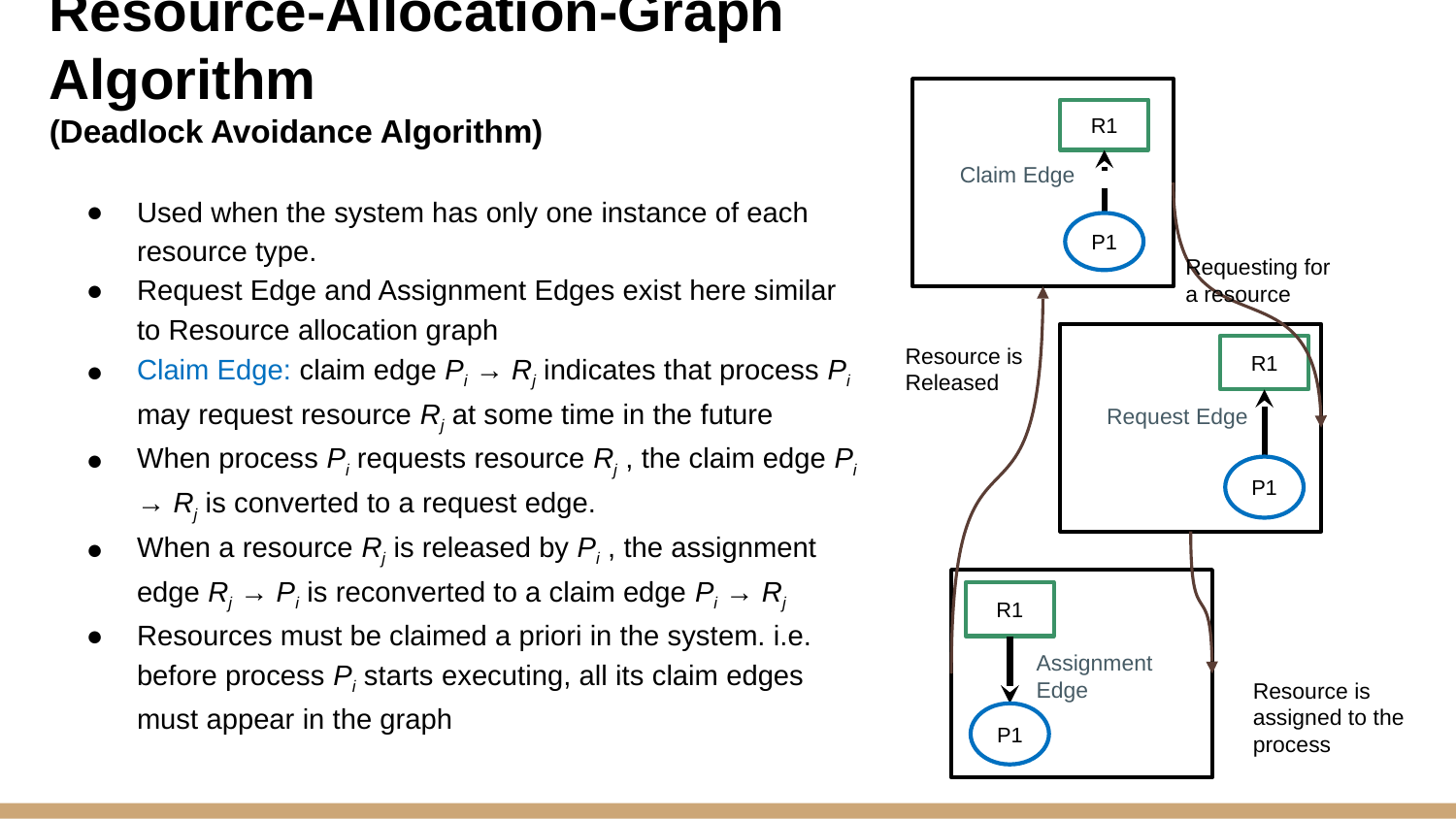

# Resource-Allocation-Graph Algorithm
(Deadlock Avoidance Algorithm)

R1
P1
Claim Edge
Requesting for a resource

R1
P1
Request Edge
Resource is Released

R1
P1
Assignment
Edge
Resource is assigned to the process
Used when the system has only one instance of each resource type.
Request Edge and Assignment Edges exist here similar to Resource allocation graph
Claim Edge: claim edge Pi → Rj indicates that process Pi may request resource Rj at some time in the future
When process Pi requests resource Rj , the claim edge Pi → Rj is converted to a request edge.
When a resource Rj is released by Pi , the assignment edge Rj → Pi is reconverted to a claim edge Pi → Rj
Resources must be claimed a priori in the system. i.e. before process Pi starts executing, all its claim edges must appear in the graph